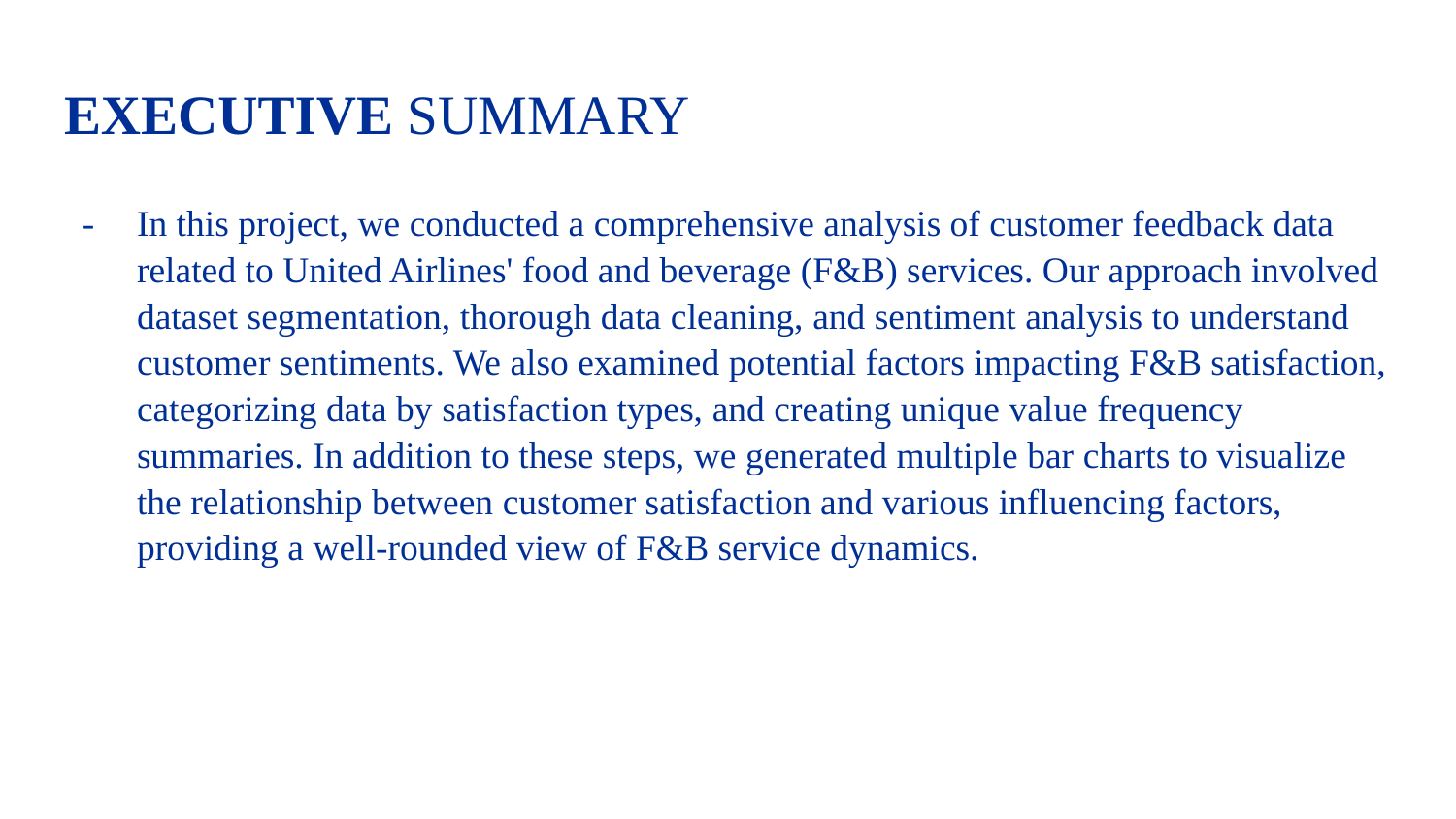

# EXECUTIVE SUMMARY
In this project, we conducted a comprehensive analysis of customer feedback data related to United Airlines' food and beverage (F&B) services. Our approach involved dataset segmentation, thorough data cleaning, and sentiment analysis to understand customer sentiments. We also examined potential factors impacting F&B satisfaction, categorizing data by satisfaction types, and creating unique value frequency summaries. In addition to these steps, we generated multiple bar charts to visualize the relationship between customer satisfaction and various influencing factors, providing a well-rounded view of F&B service dynamics.